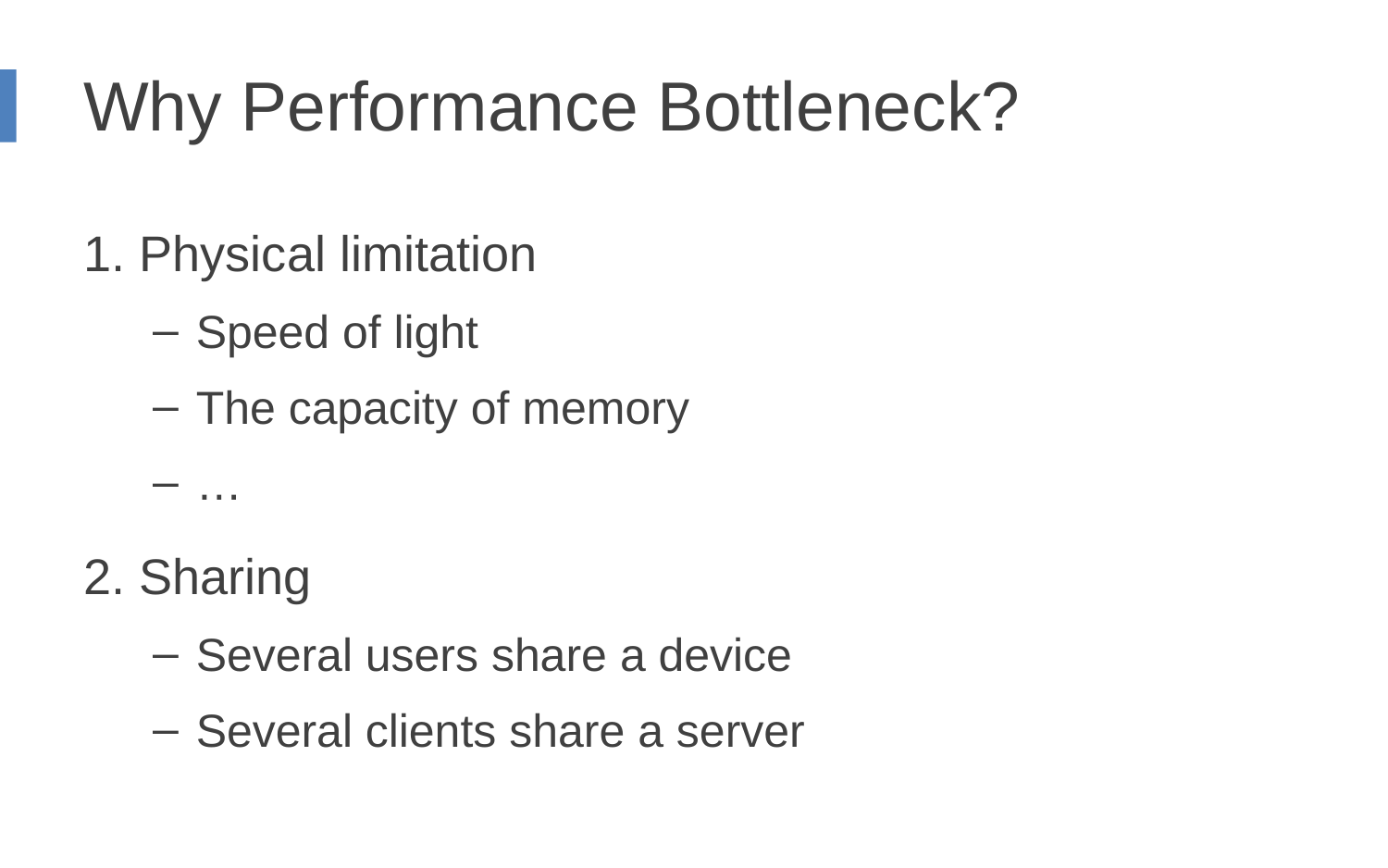

# Why Performance Bottleneck?
1. Physical limitation
Speed of light
The capacity of memory
…
2. Sharing
Several users share a device
Several clients share a server